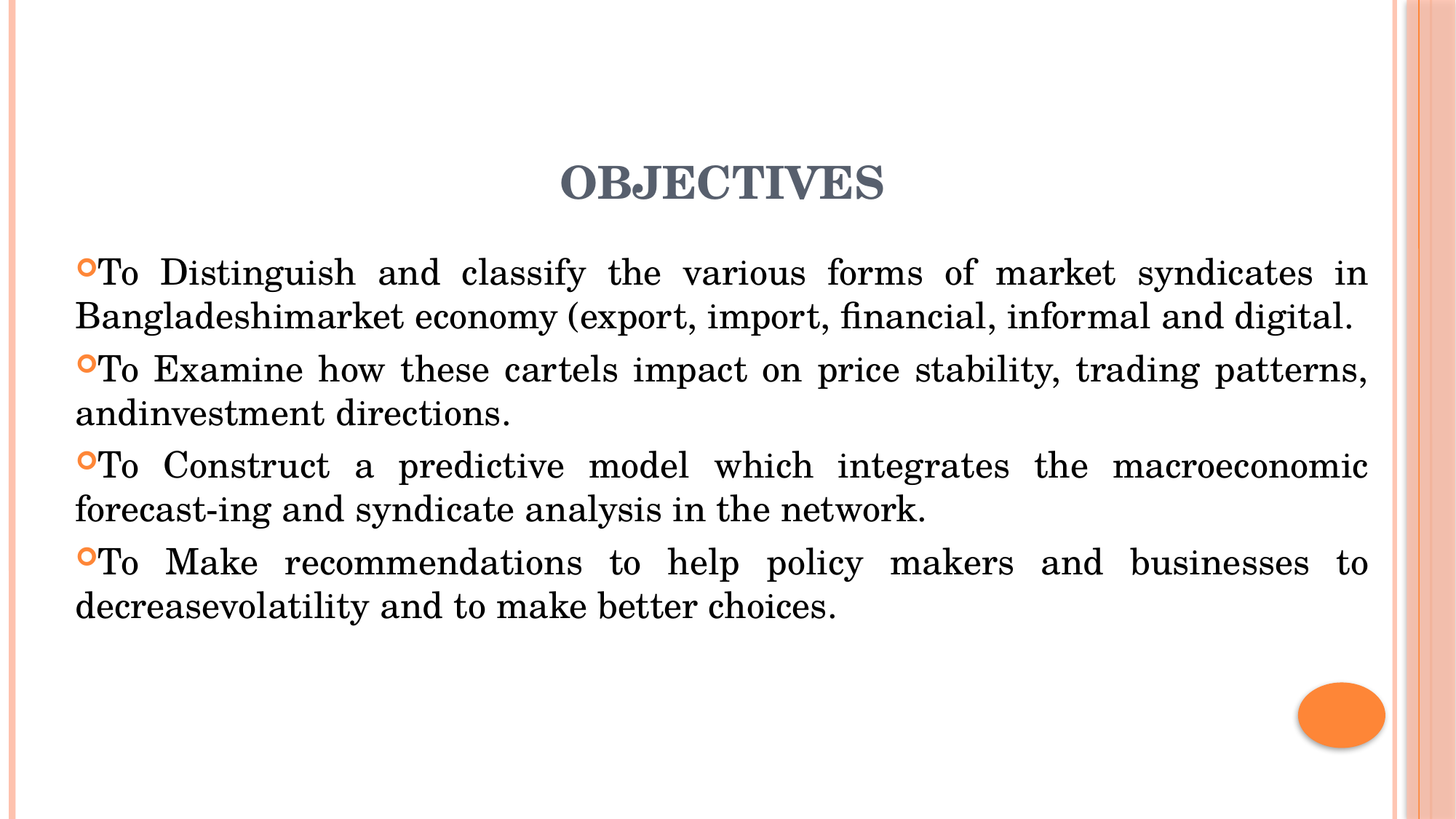

# Objectives
To Distinguish and classify the various forms of market syndicates in Bangladeshimarket economy (export, import, financial, informal and digital.
To Examine how these cartels impact on price stability, trading patterns, andinvestment directions.
To Construct a predictive model which integrates the macroeconomic forecast-ing and syndicate analysis in the network.
To Make recommendations to help policy makers and businesses to decreasevolatility and to make better choices.